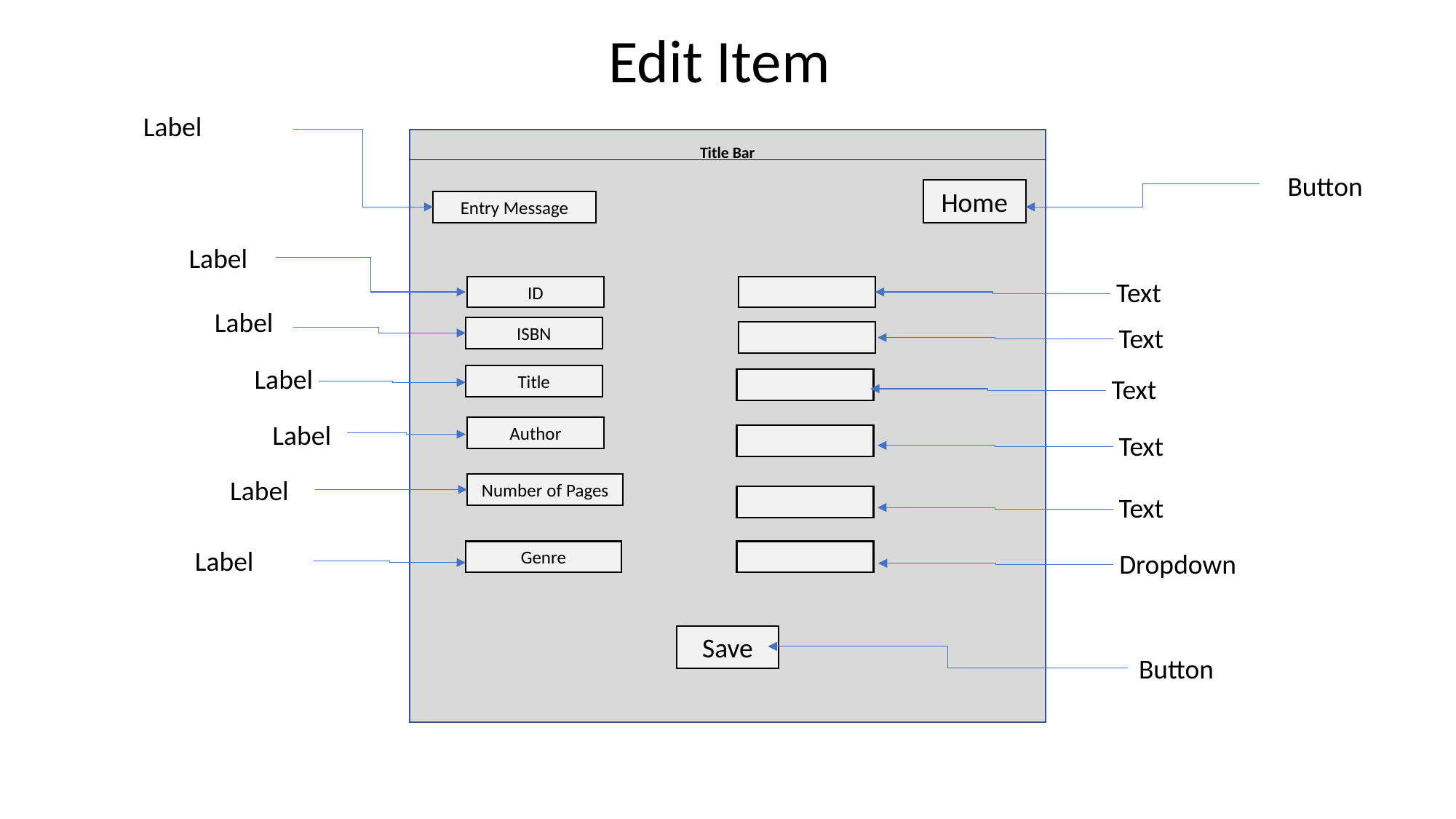

# Edit Item
Label

Title Bar
Button
Home
Entry Message
Label
Text
ID

Label
Text
ISBN

Label
Title
Text

Label
Author
Text

Label
Number of Pages
Text

Label
Genre

Dropdown
Save
Button